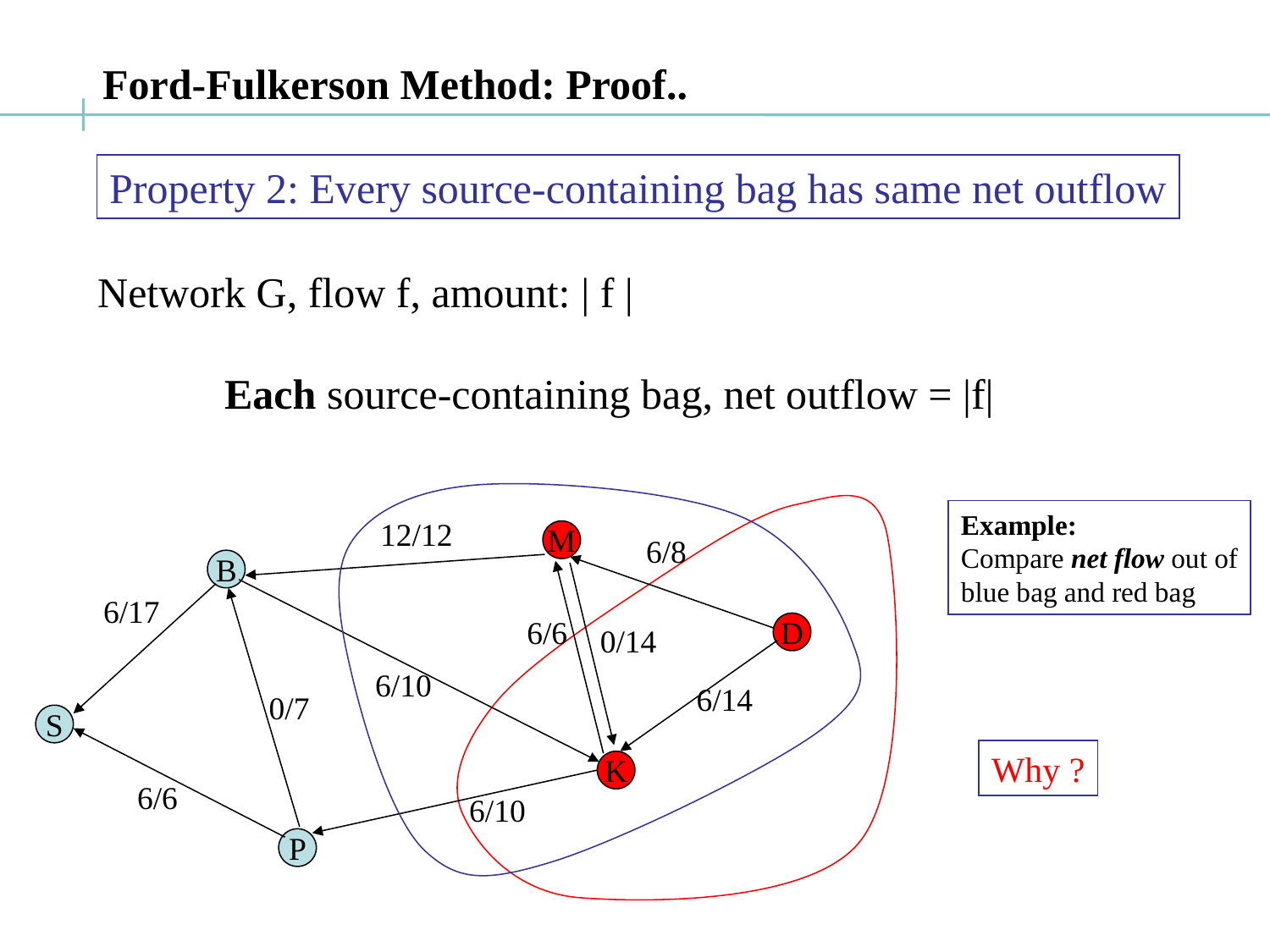

Ford-Fulkerson Method: Proof..
Property 2: Every source-containing bag has same net outflow
Network G, flow f, amount: | f |

	Each source-containing bag, net outflow = |f|

12/12
M
6/8
B

6/17

6/6
D
0/14

6/10
6/14
0/7
S

K

6/6
6/10
P
Example:
Compare net flow out of
blue bag and red bag
Why ?